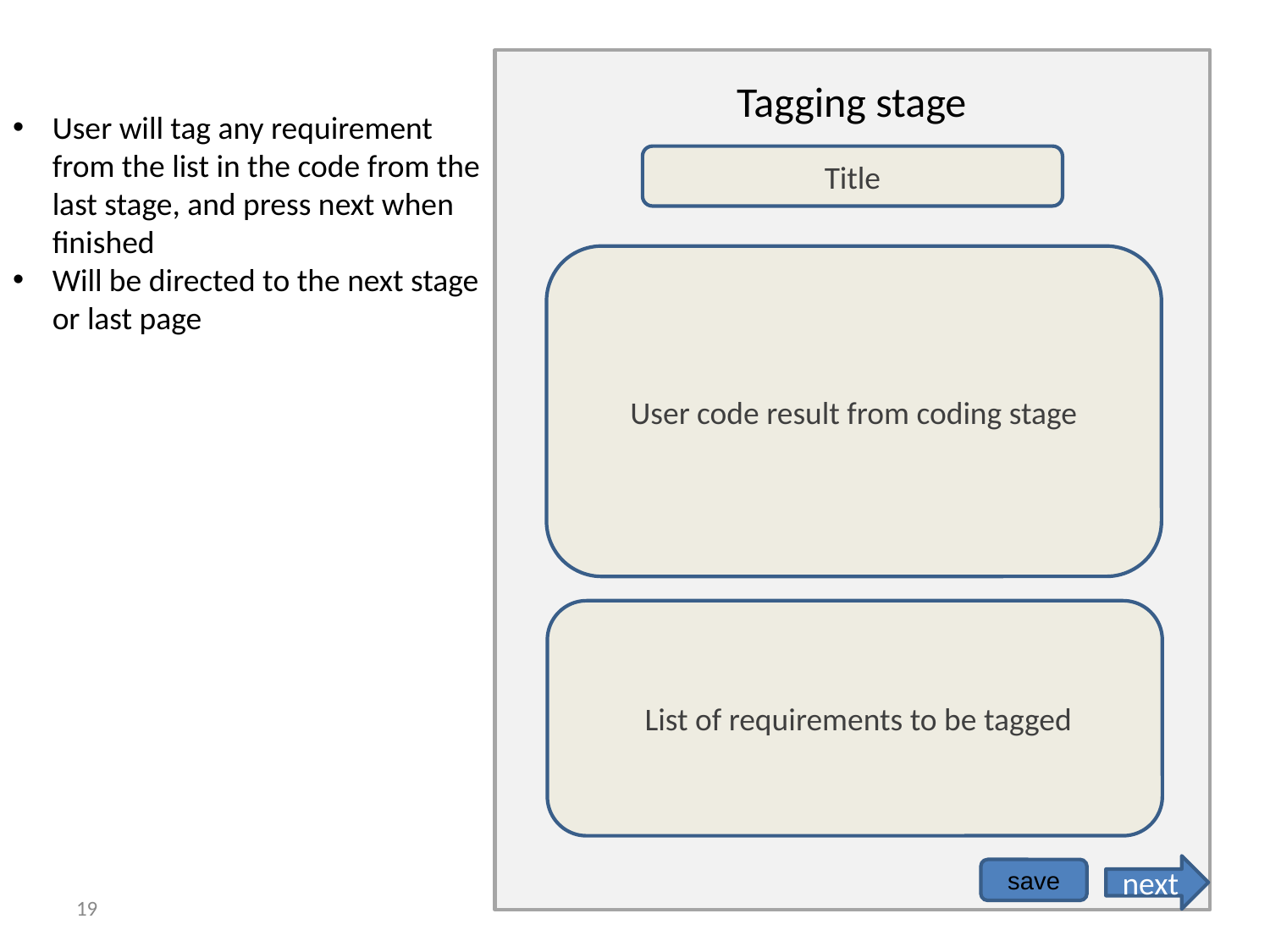

Tagging stage
User will tag any requirement from the list in the code from the last stage, and press next when finished
Will be directed to the next stage or last page
Title
User code result from coding stage
List of requirements to be tagged
next
save
19